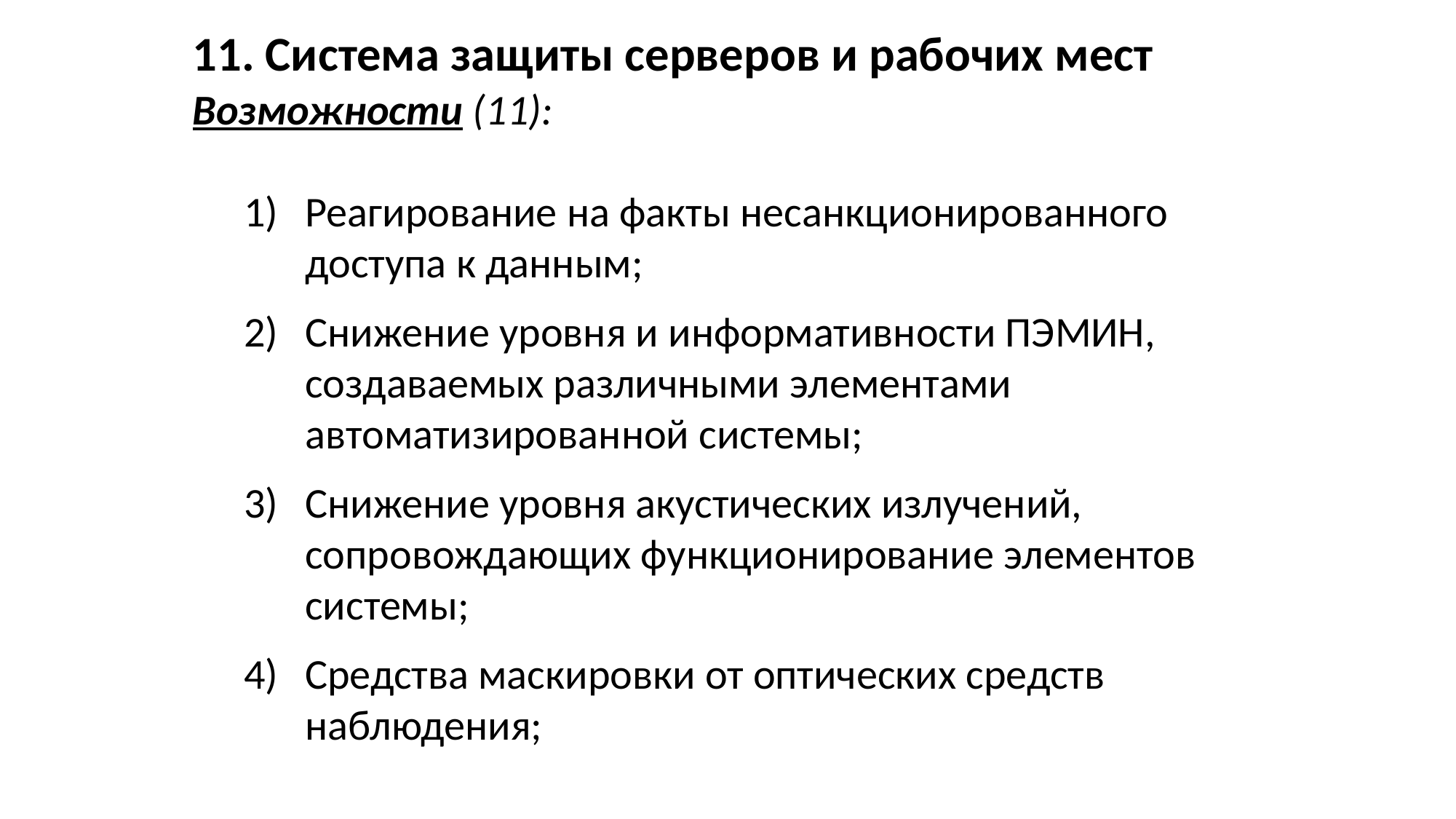

11. Система защиты серверов и рабочих мест
Возможности (11):

Реагирование на факты несанкционированного доступа к данным;
Снижение уровня и информативности ПЭМИН, создаваемых различными элементами автоматизированной системы;
Снижение уровня акустических излучений, сопровождающих функционирование элементов системы;
Средства маскировки от оптических средств наблюдения;